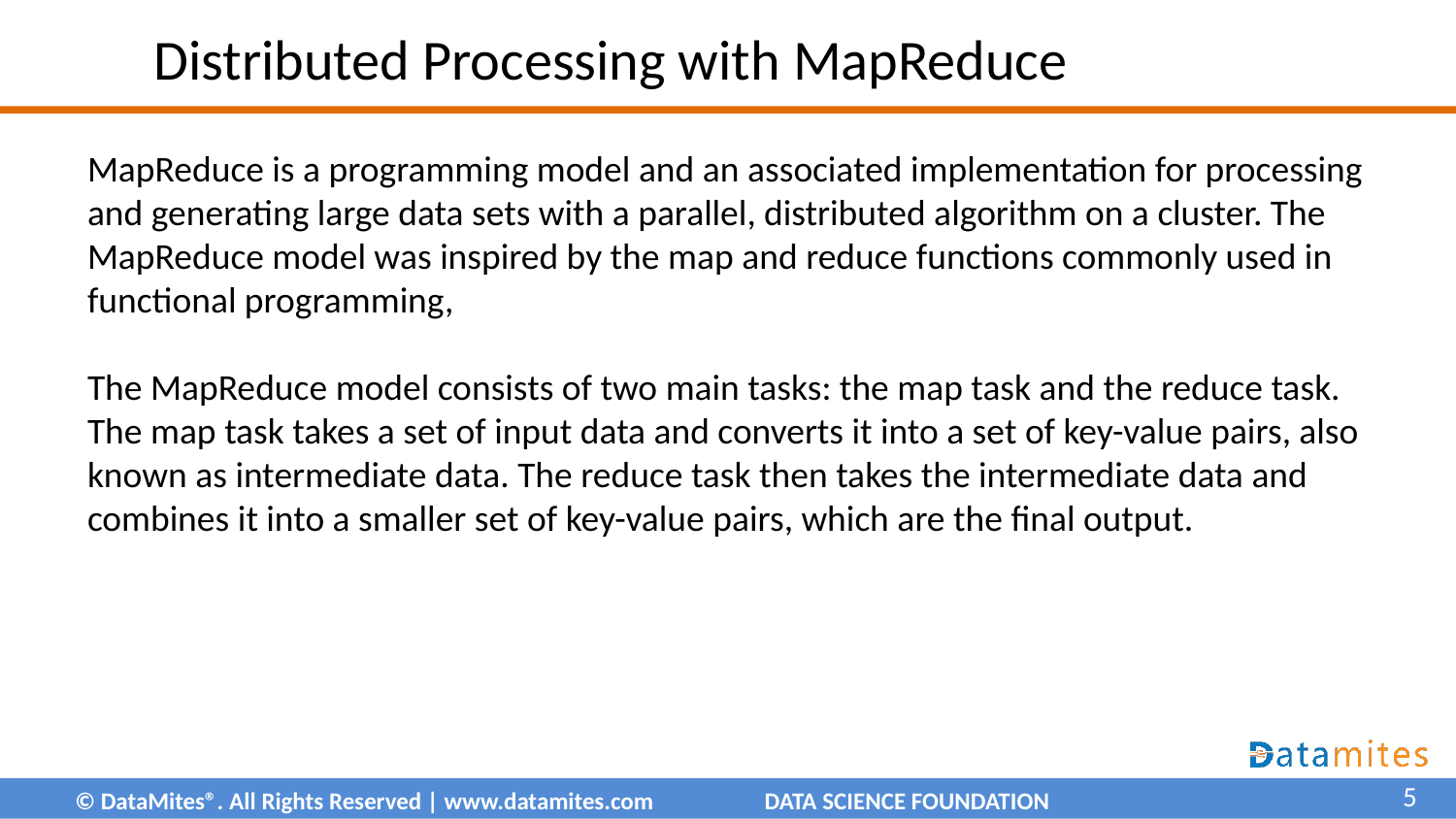

# Distributed Processing with MapReduce
MapReduce is a programming model and an associated implementation for processing and generating large data sets with a parallel, distributed algorithm on a cluster. The MapReduce model was inspired by the map and reduce functions commonly used in functional programming,

The MapReduce model consists of two main tasks: the map task and the reduce task. The map task takes a set of input data and converts it into a set of key-value pairs, also known as intermediate data. The reduce task then takes the intermediate data and combines it into a smaller set of key-value pairs, which are the final output.
5